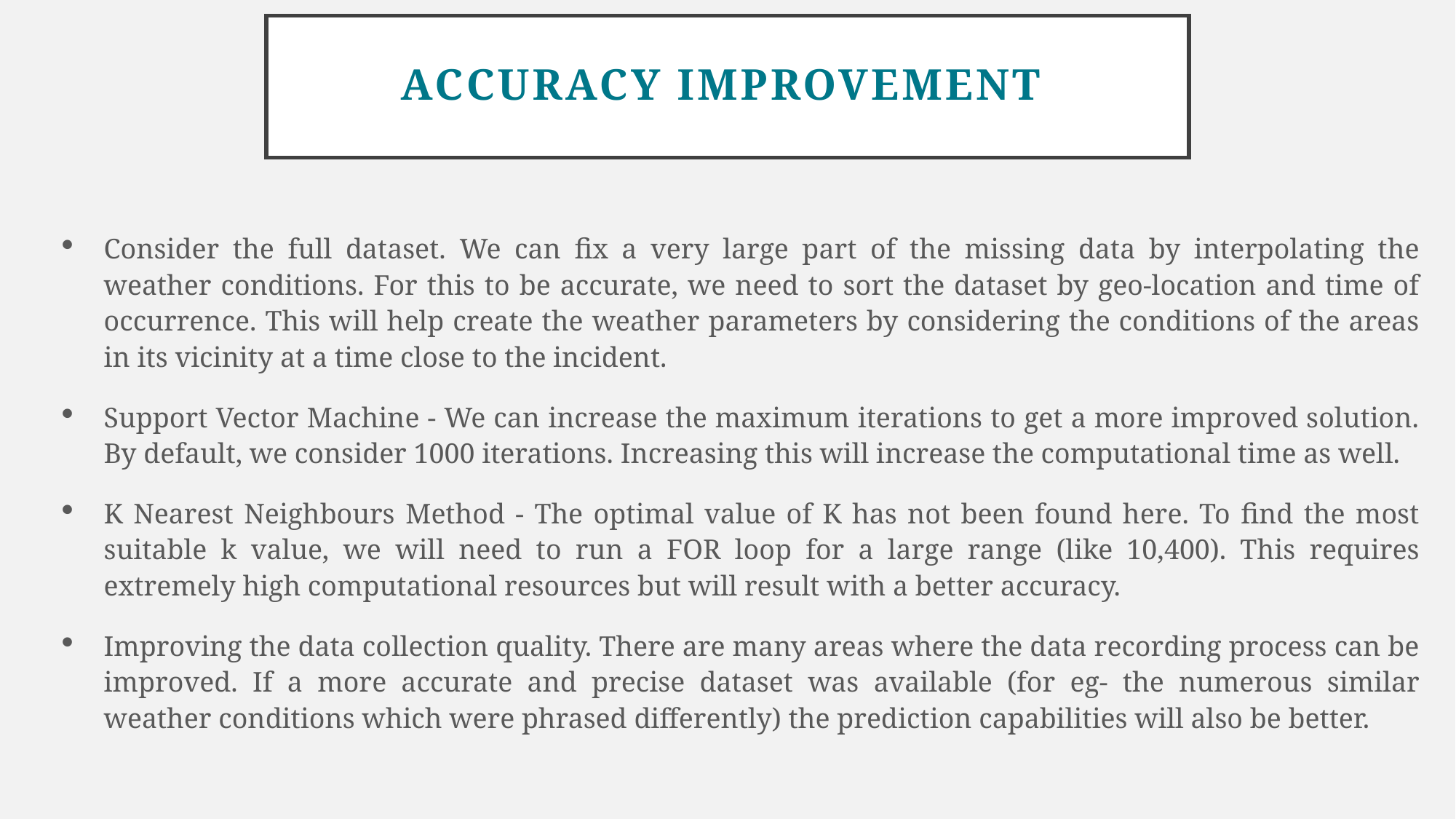

# ACCURACY IMPROVEMENT
Consider the full dataset. We can fix a very large part of the missing data by interpolating the weather conditions. For this to be accurate, we need to sort the dataset by geo-location and time of occurrence. This will help create the weather parameters by considering the conditions of the areas in its vicinity at a time close to the incident.
Support Vector Machine - We can increase the maximum iterations to get a more improved solution. By default, we consider 1000 iterations. Increasing this will increase the computational time as well.
K Nearest Neighbours Method - The optimal value of K has not been found here. To find the most suitable k value, we will need to run a FOR loop for a large range (like 10,400). This requires extremely high computational resources but will result with a better accuracy.
Improving the data collection quality. There are many areas where the data recording process can be improved. If a more accurate and precise dataset was available (for eg- the numerous similar weather conditions which were phrased differently) the prediction capabilities will also be better.